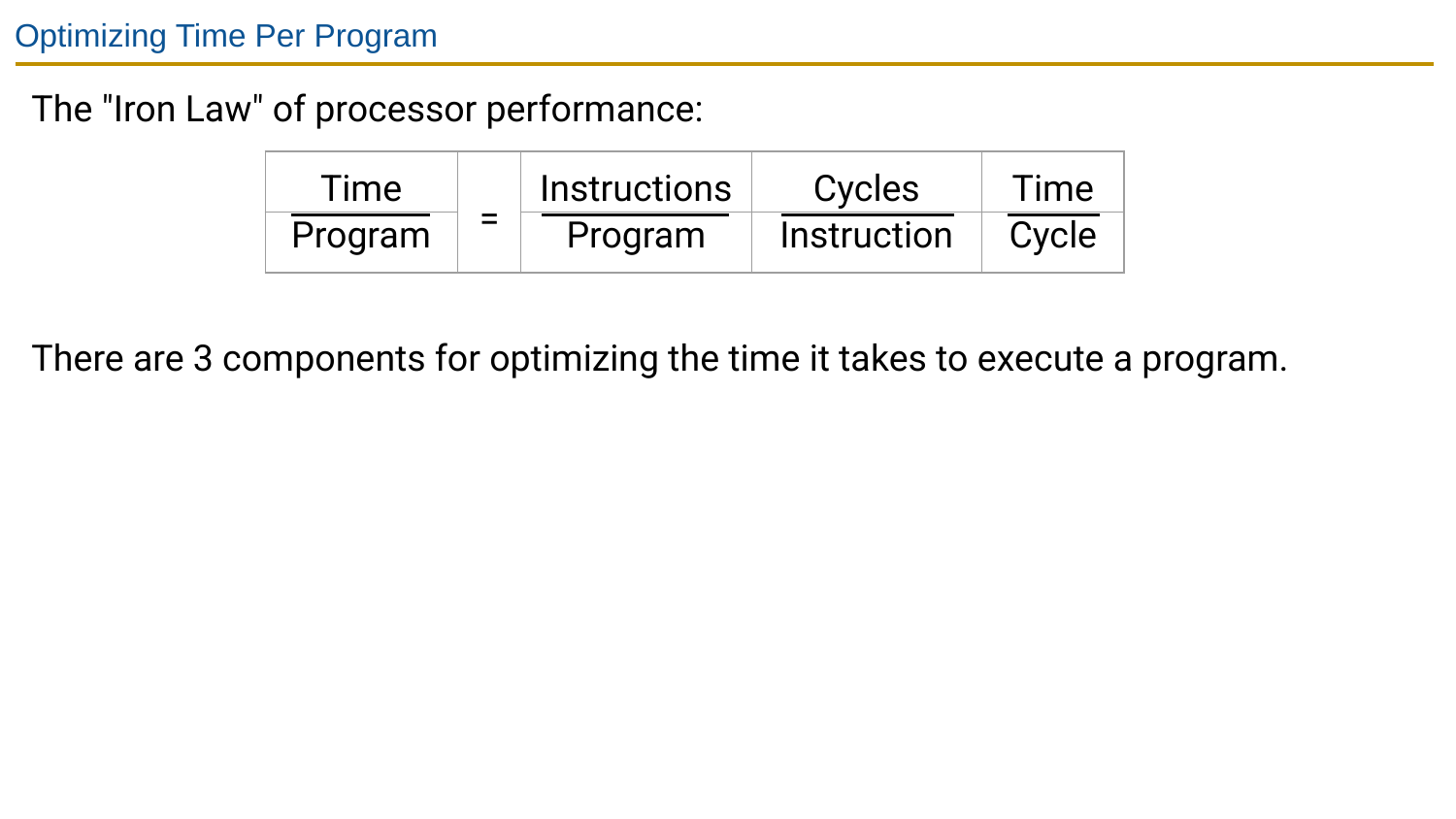

# Optimizing Time Per Program
The "Iron Law" of processor performance:

There are 3 components for optimizing the time it takes to execute a program.
| Time | = | Instructions | Cycles | Time |
| --- | --- | --- | --- | --- |
| Program |  | Program | Instruction | Cycle |